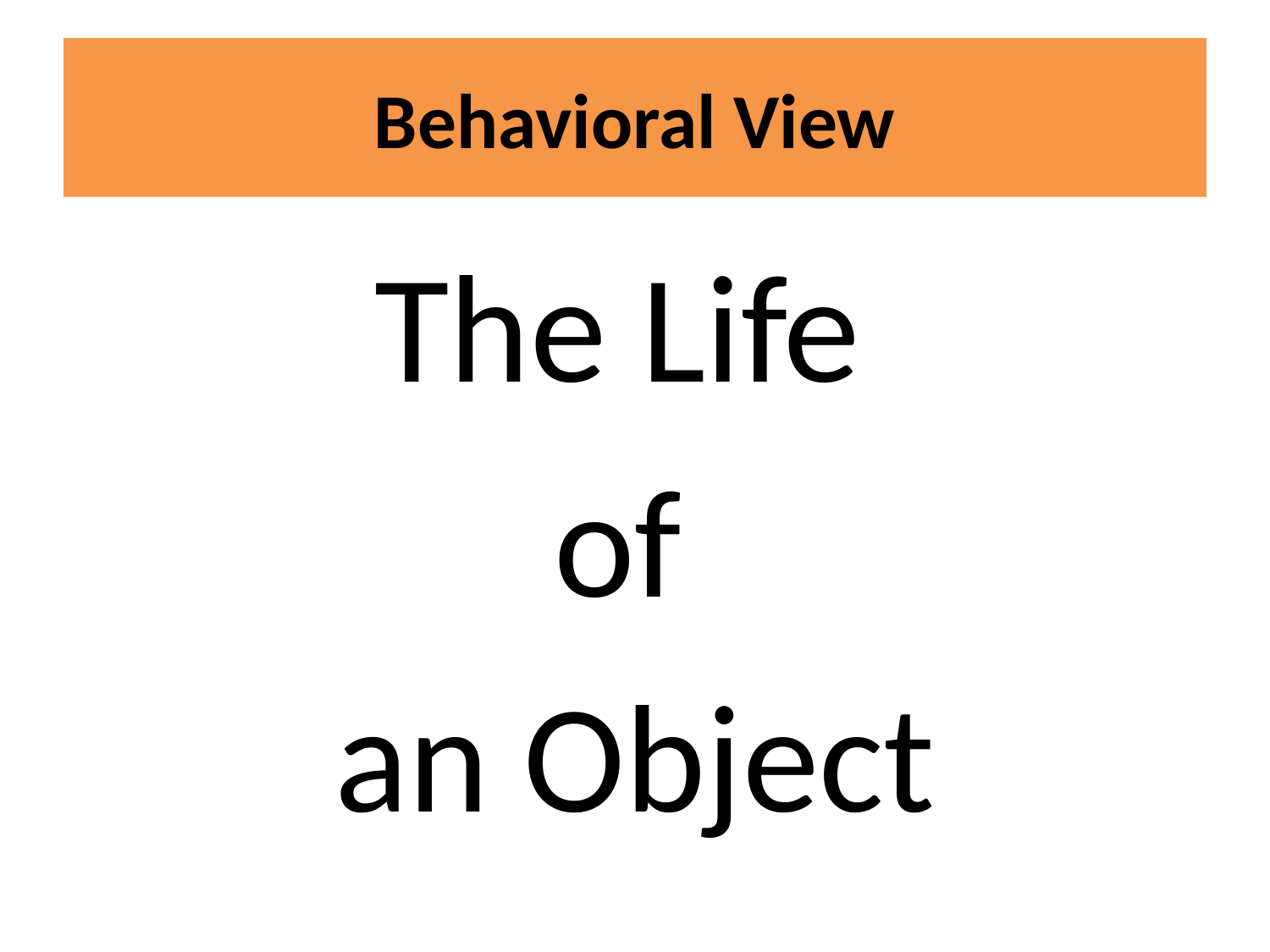

# Behavioral View
The Life
of
an Object